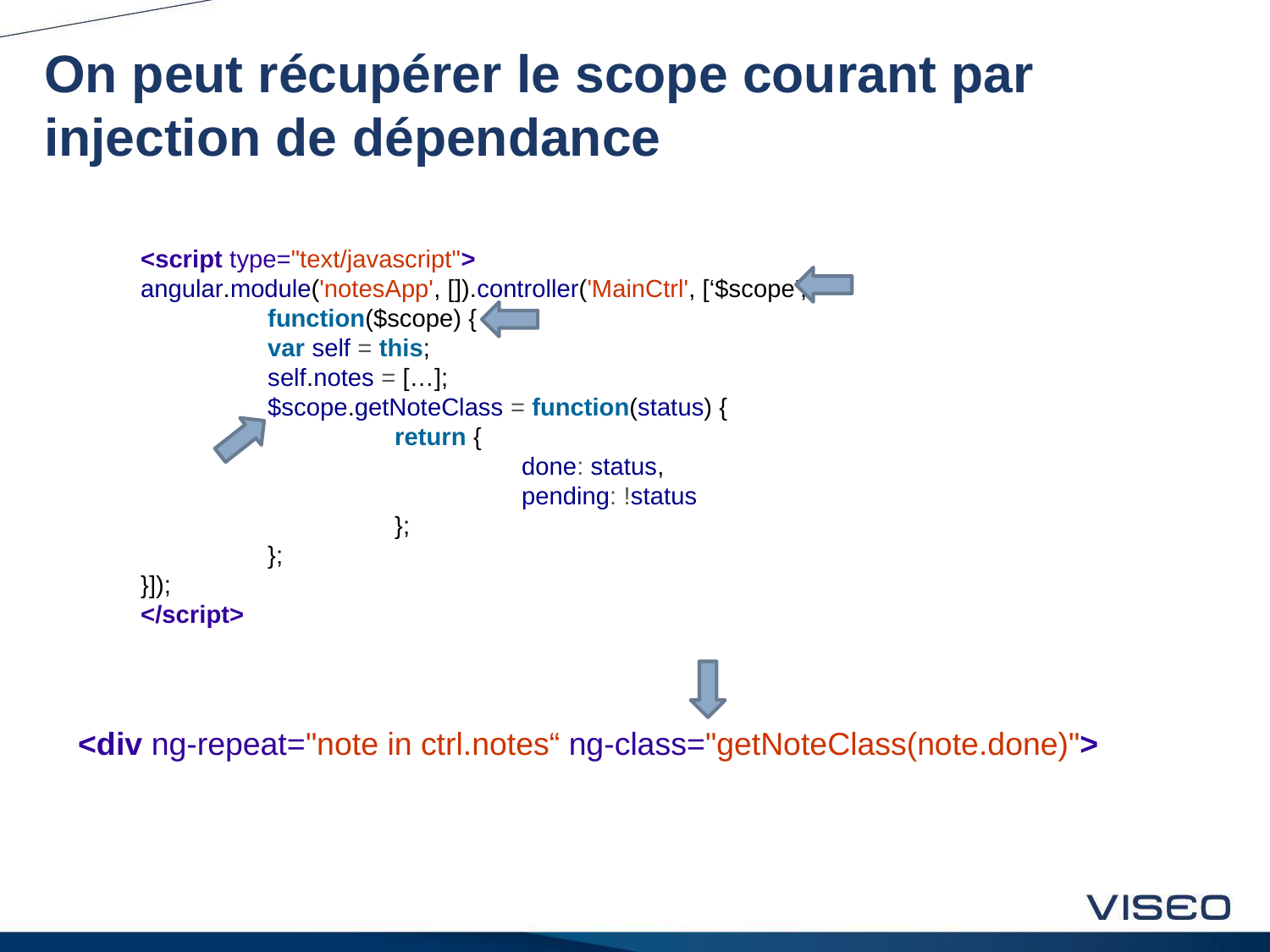

# On peut récupérer le scope courant par injection de dépendance
<script type="text/javascript">
angular.module('notesApp', []).controller('MainCtrl', [‘$scope’,
	function($scope) {
	var self = this;
	self.notes = […];
	$scope.getNoteClass = function(status) {
		return {
			done: status,
			pending: !status
		};
	};
}]);
</script>

<div ng-repeat="note in ctrl.notes“ ng-class="getNoteClass(note.done)">